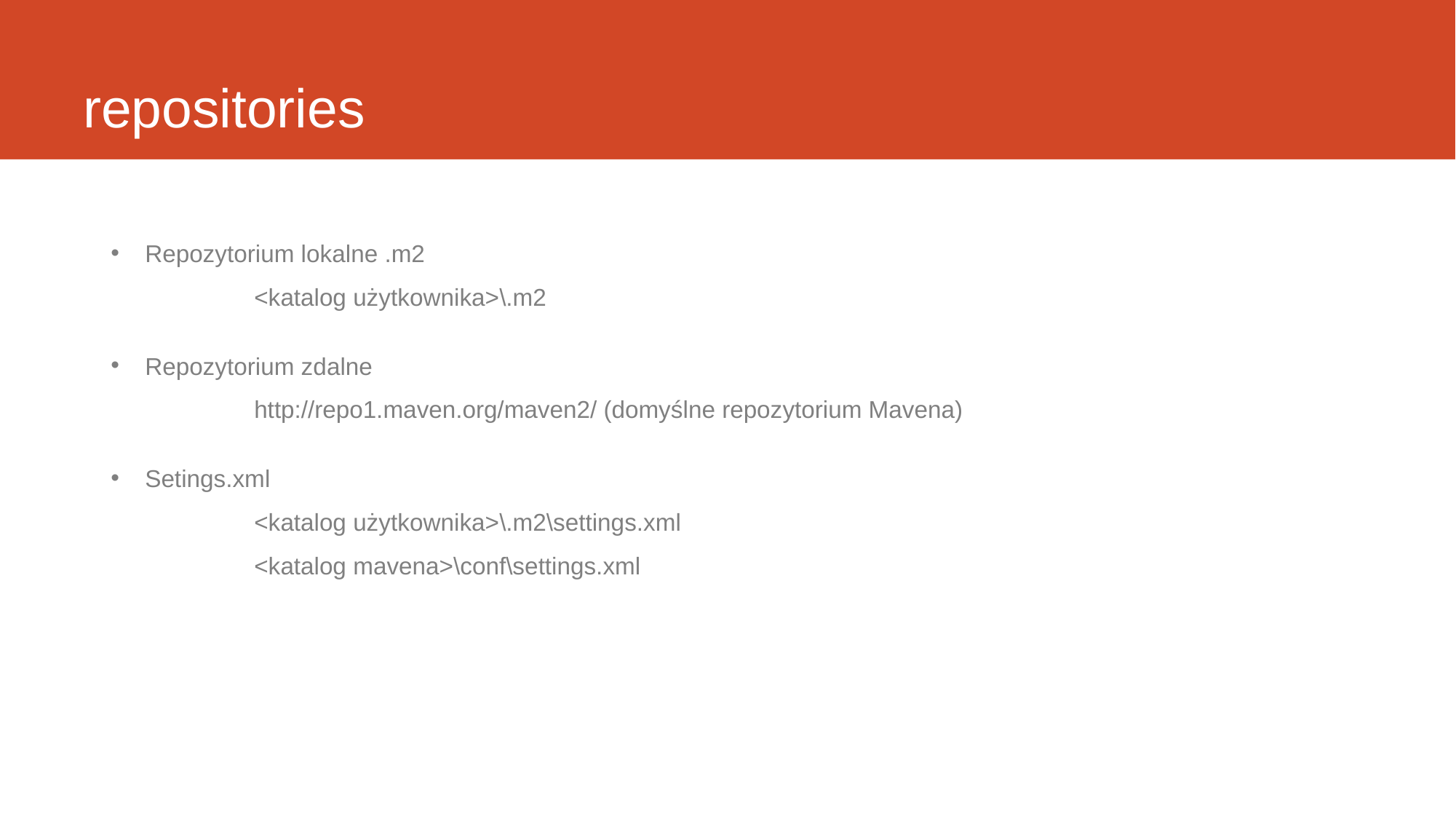

# repositories
Repozytorium lokalne .m2
	<katalog użytkownika>\.m2
Repozytorium zdalne
	http://repo1.maven.org/maven2/ (domyślne repozytorium Mavena)
Setings.xml
	<katalog użytkownika>\.m2\settings.xml
	<katalog mavena>\conf\settings.xml